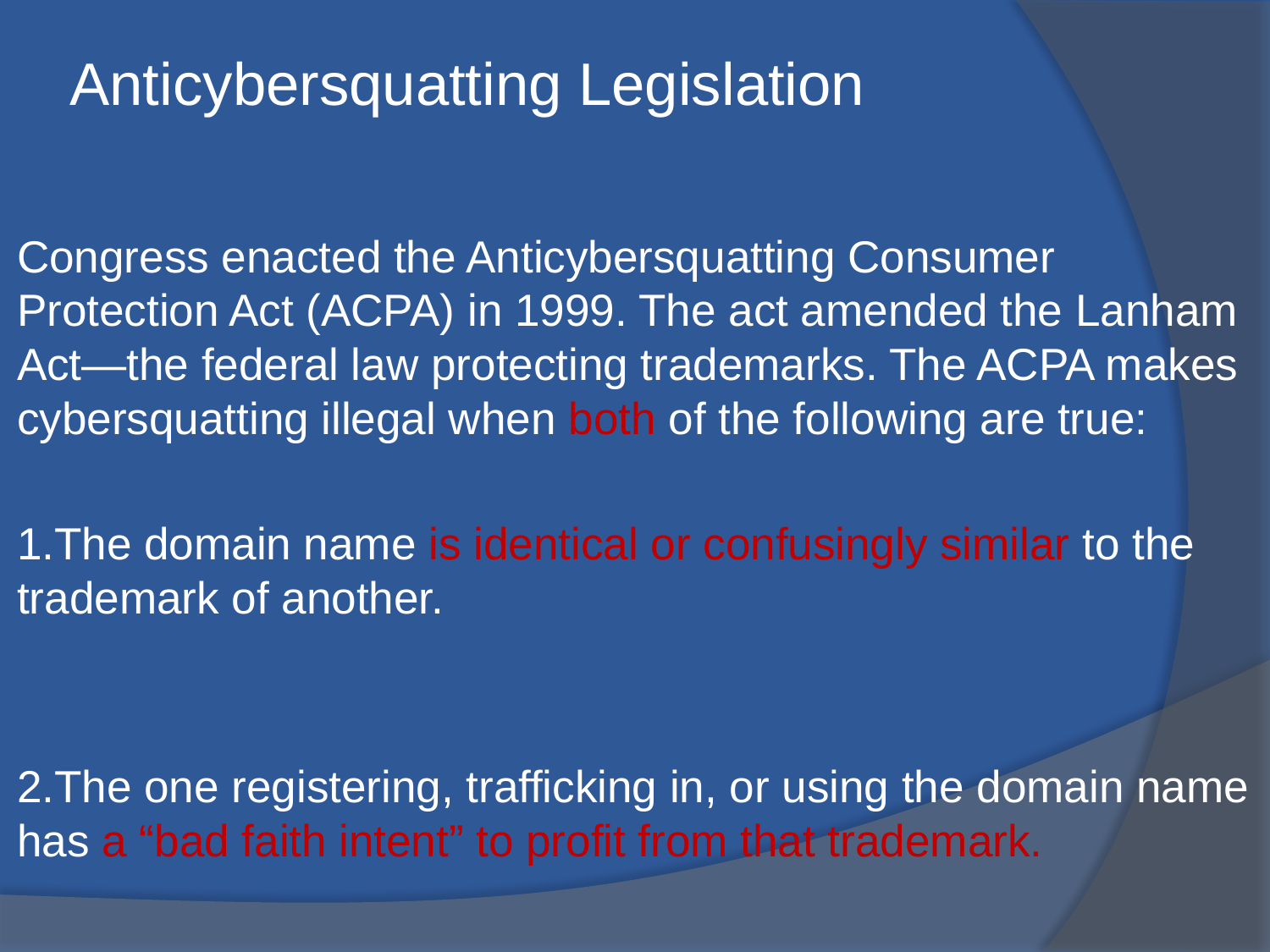

# Anticybersquatting Legislation

Congress enacted the Anticybersquatting Consumer Protection Act (ACPA) in 1999. The act amended the Lanham Act—the federal law protecting trademarks. The ACPA makes cybersquatting illegal when both of the following are true:

1.The domain name is identical or confusingly similar to the trademark of another.

2.The one registering, trafficking in, or using the domain name has a “bad faith intent” to profit from that trademark.